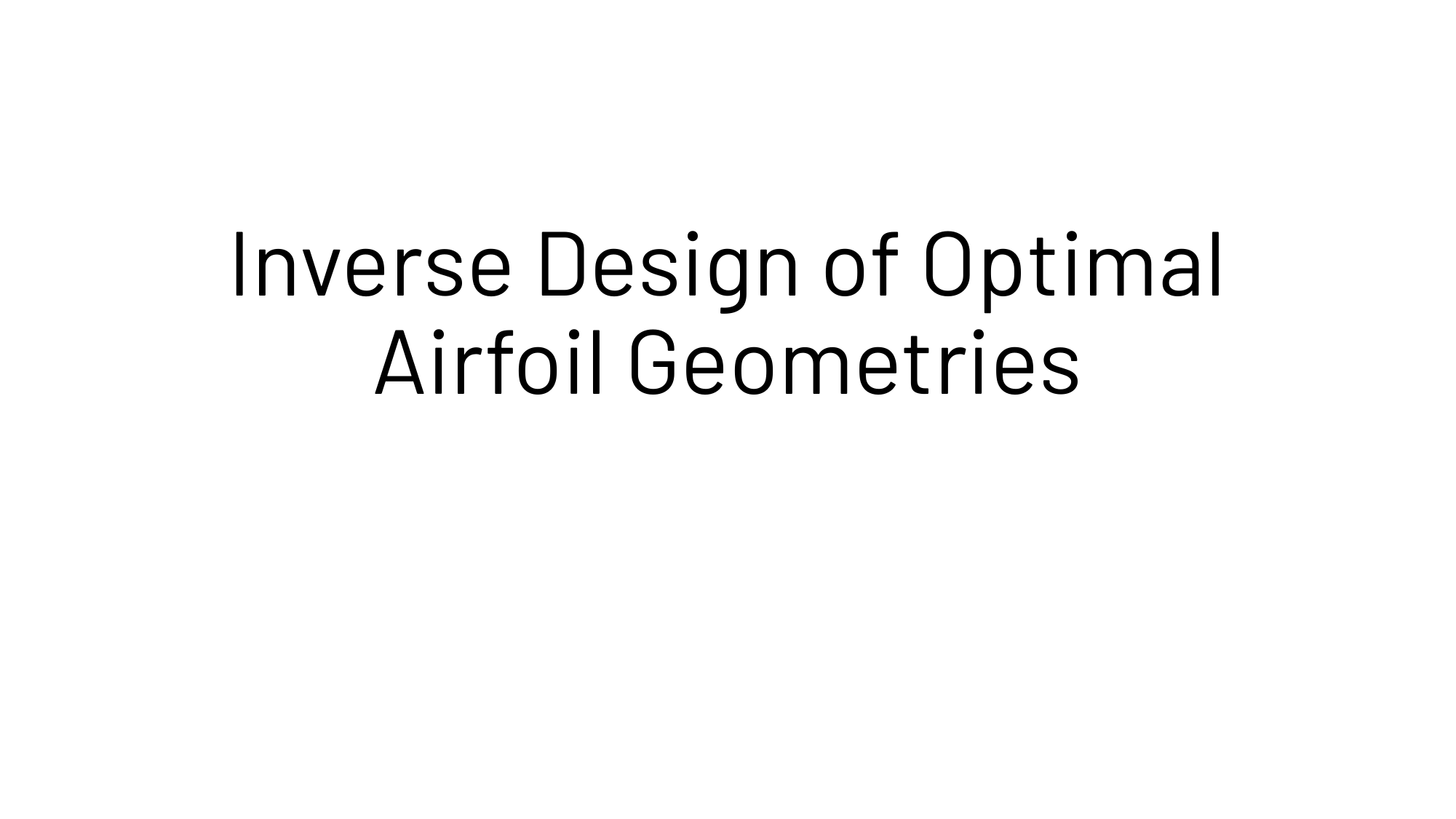

# Inverse Design of Optimal Airfoil Geometries